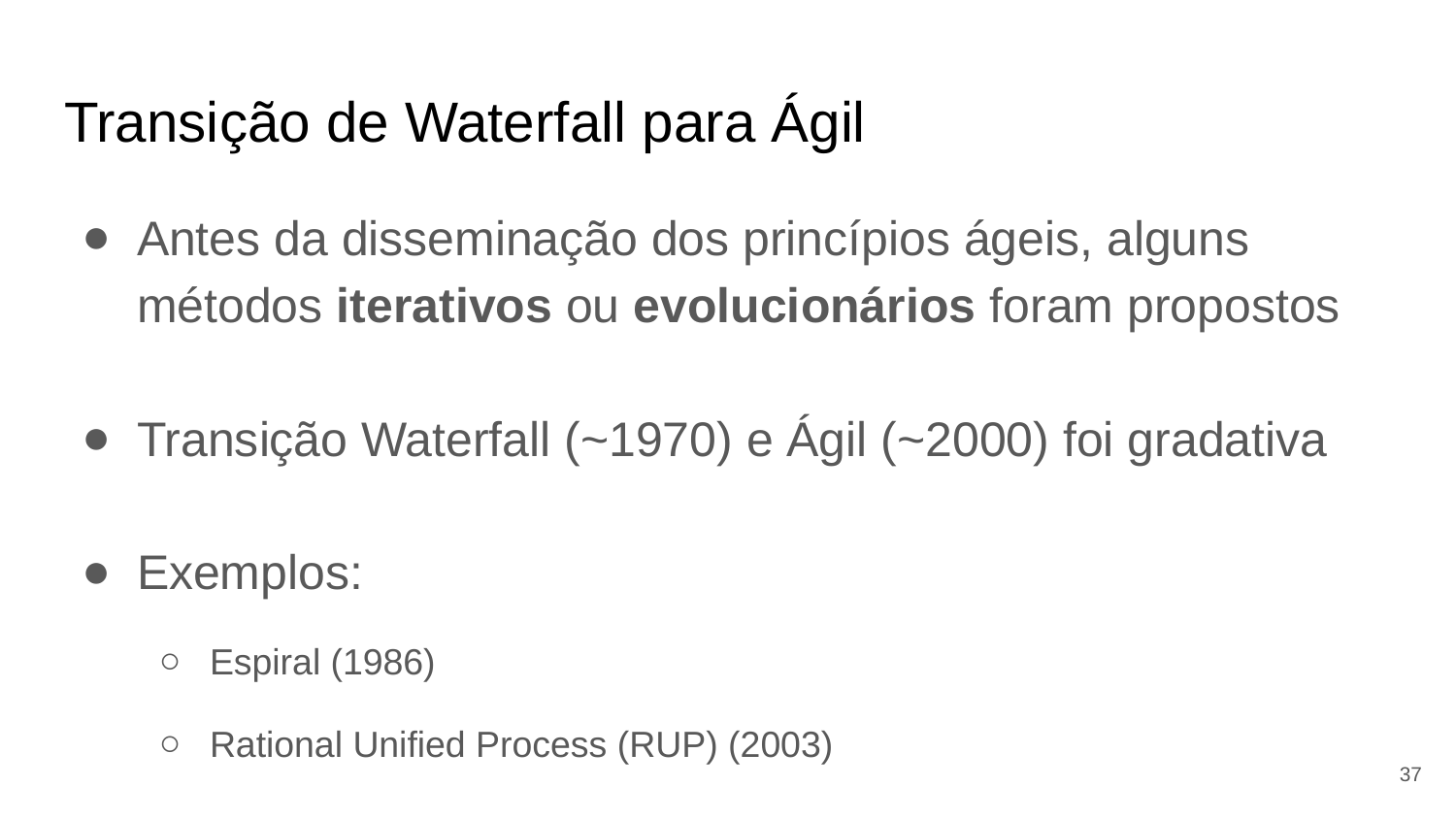

# Transição de Waterfall para Ágil
Antes da disseminação dos princípios ágeis, alguns métodos iterativos ou evolucionários foram propostos

Transição Waterfall (~1970) e Ágil (~2000) foi gradativa

Exemplos:
Espiral (1986)
Rational Unified Process (RUP) (2003)
37